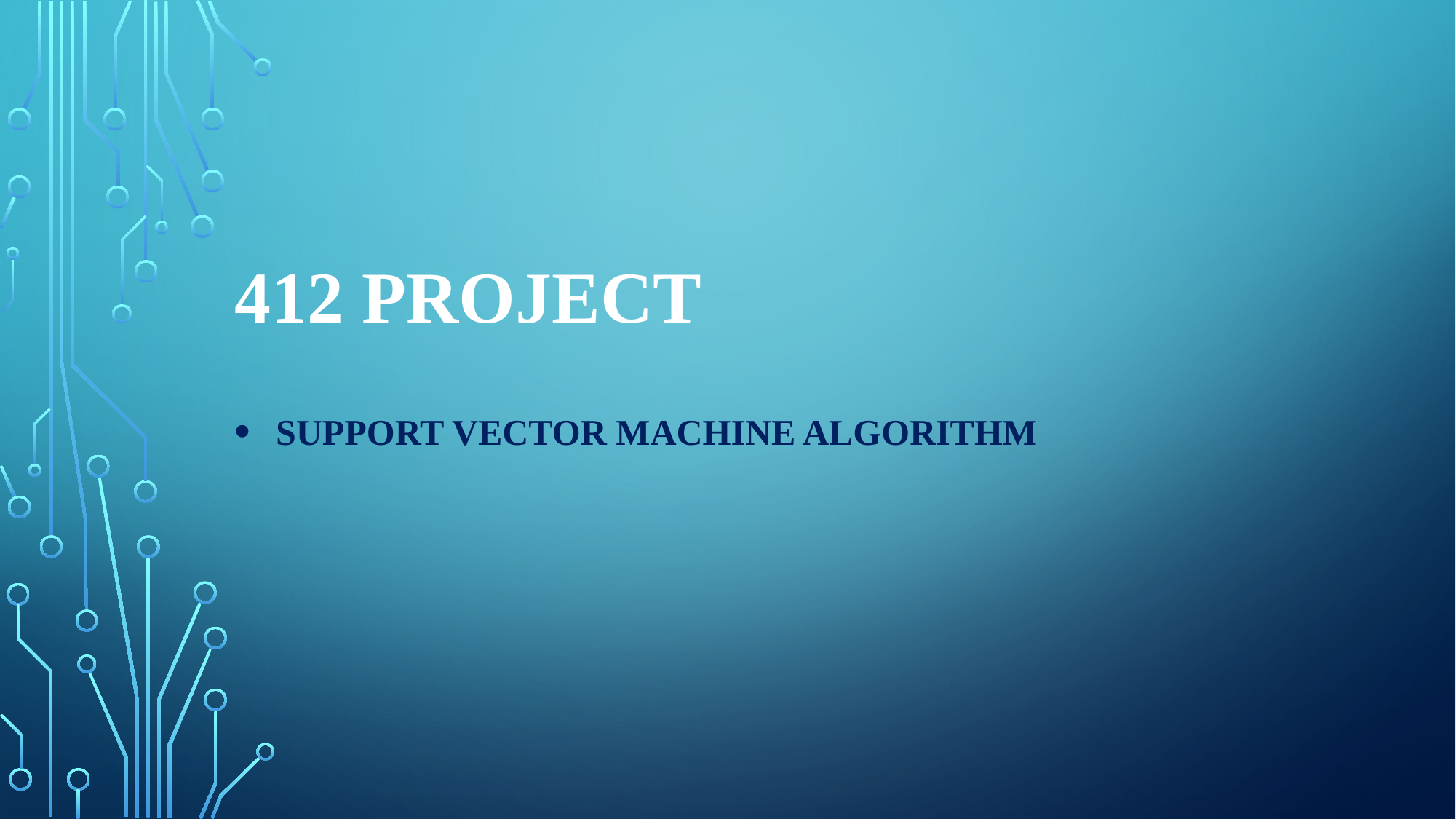

# 412 project
Support Vector Machıne ALGORITHM